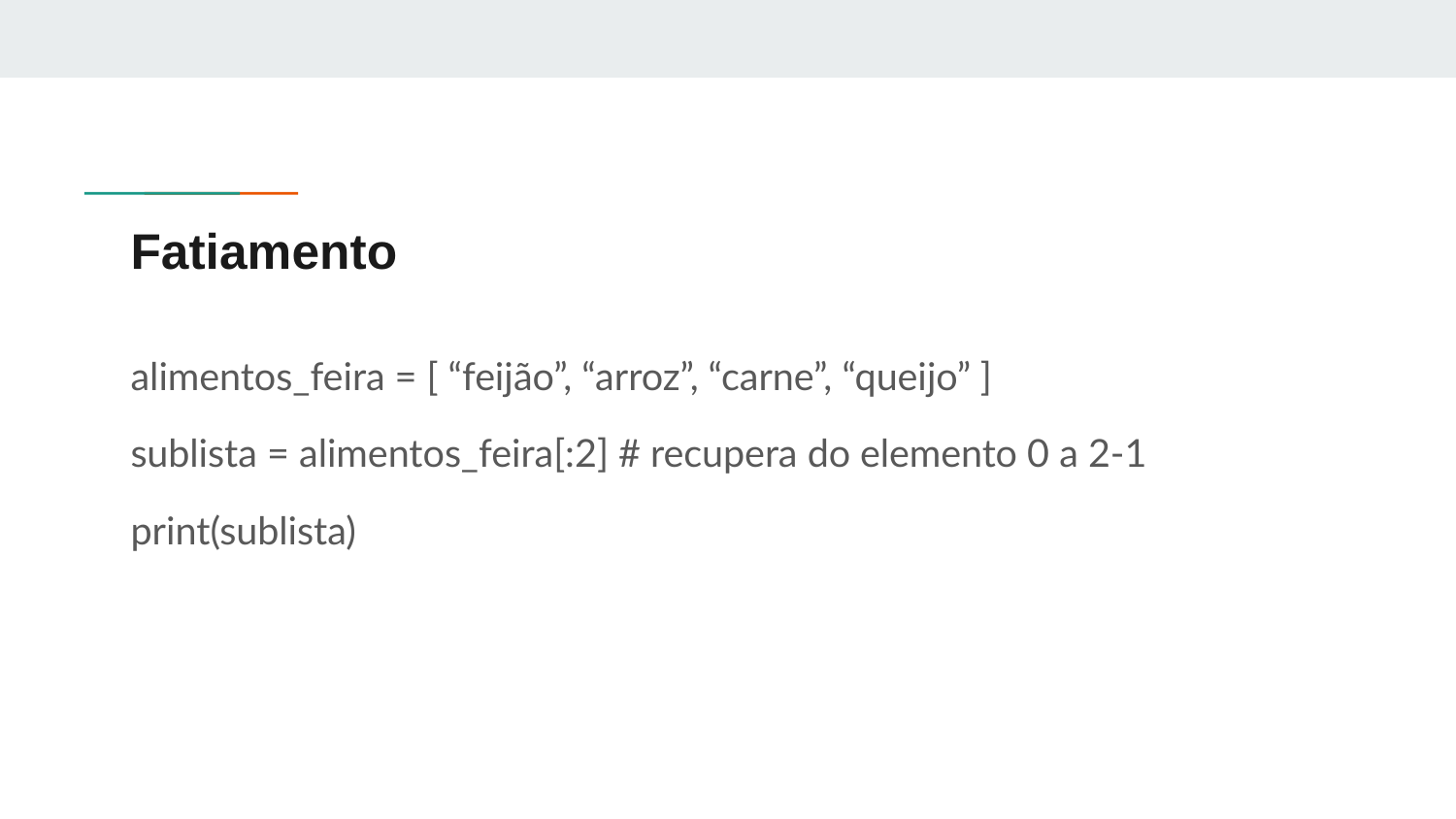

# Fatiamento
alimentos_feira = [ “feijão”, “arroz”, “carne”, “queijo” ]
sublista = alimentos_feira[:2] # recupera do elemento 0 a 2-1
print(sublista)